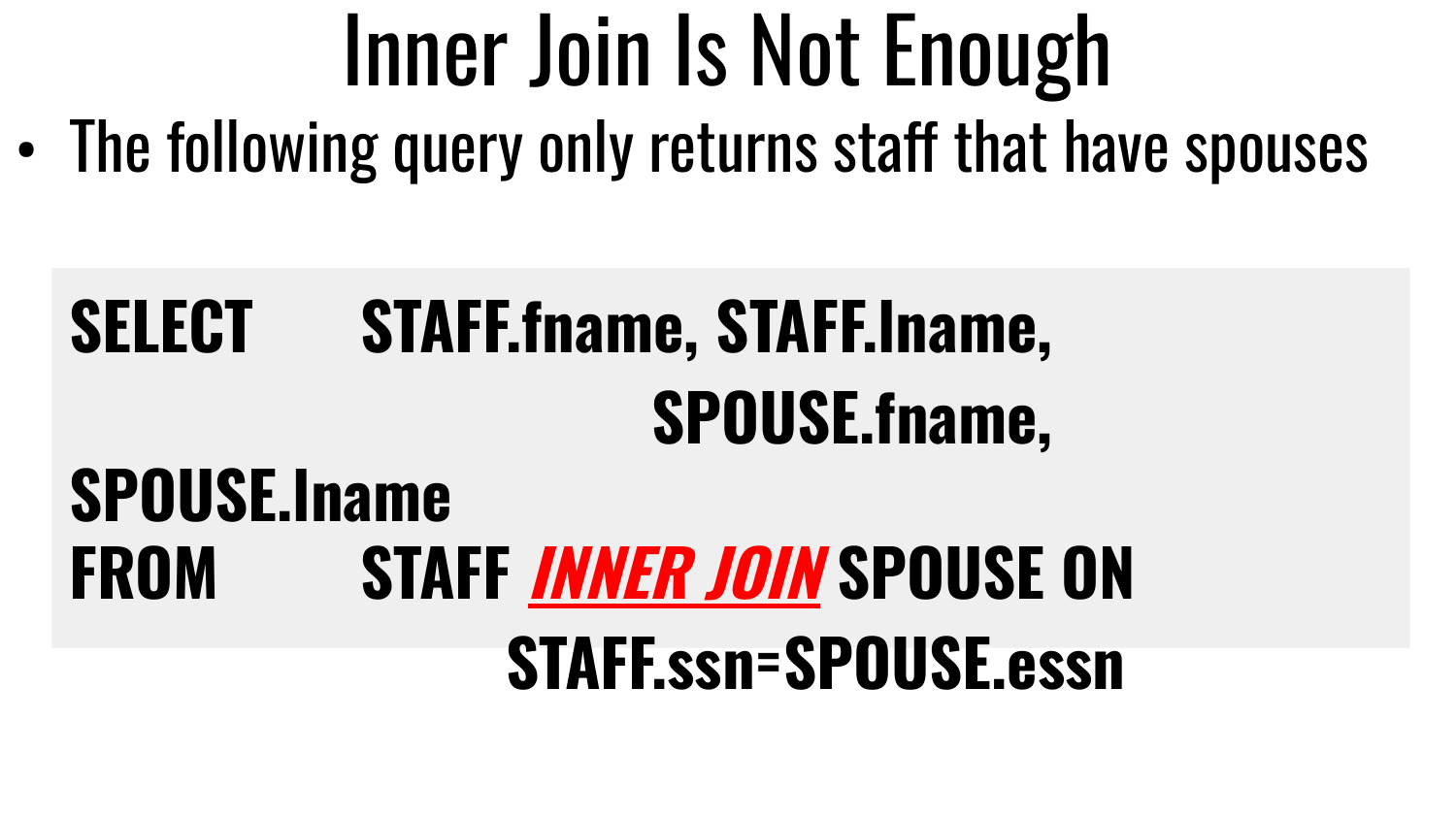

# Inner Join Is Not Enough
The following query only returns staff that have spouses

	SELECT	STAFF.fname, STAFF.lname,
					SPOUSE.fname, SPOUSE.lname
FROM	STAFF INNER JOIN SPOUSE ON
				STAFF.ssn=SPOUSE.essn